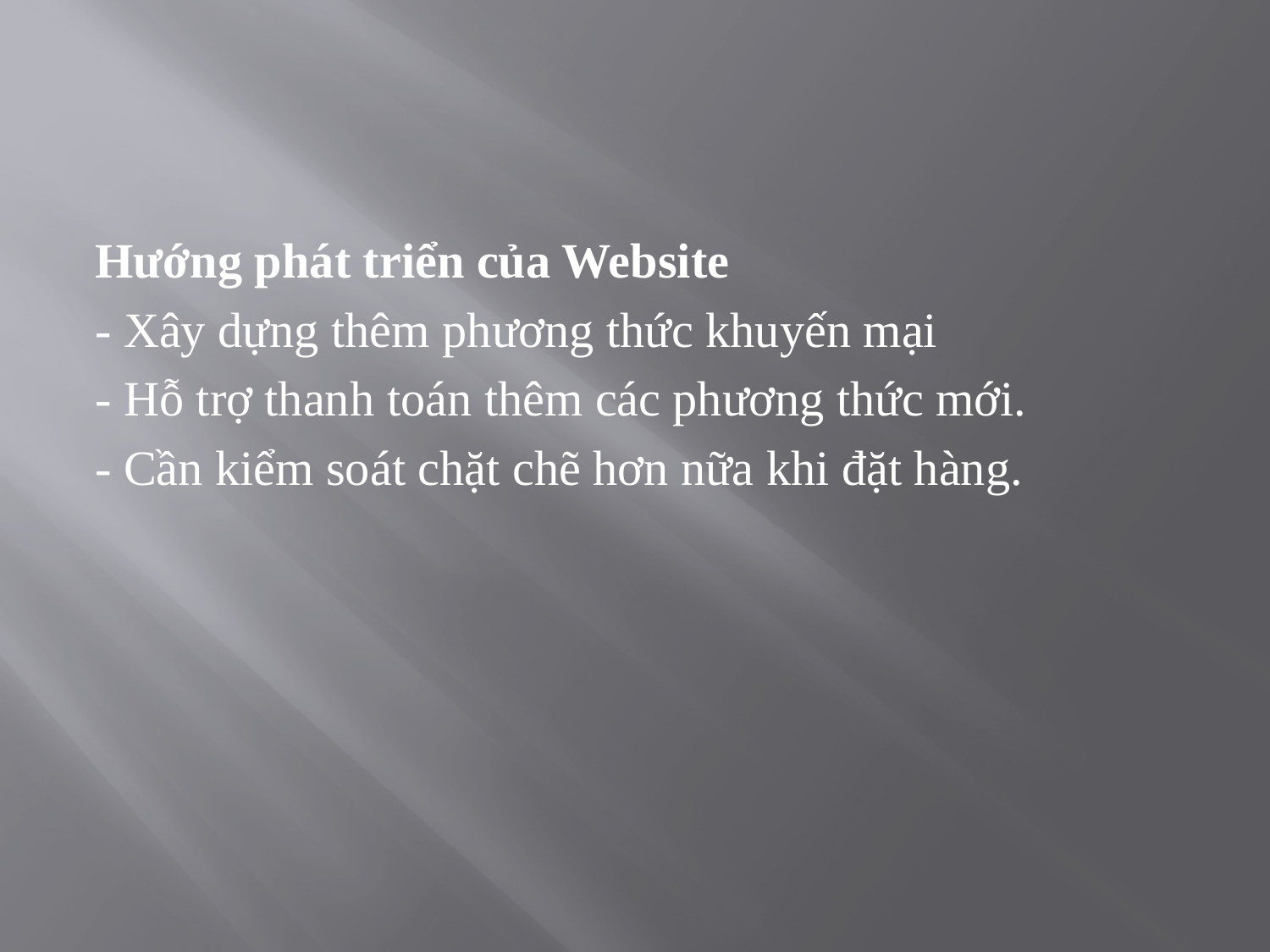

#
Hướng phát triển của Website
- Xây dựng thêm phương thức khuyến mại
- Hỗ trợ thanh toán thêm các phương thức mới.
- Cần kiểm soát chặt chẽ hơn nữa khi đặt hàng.